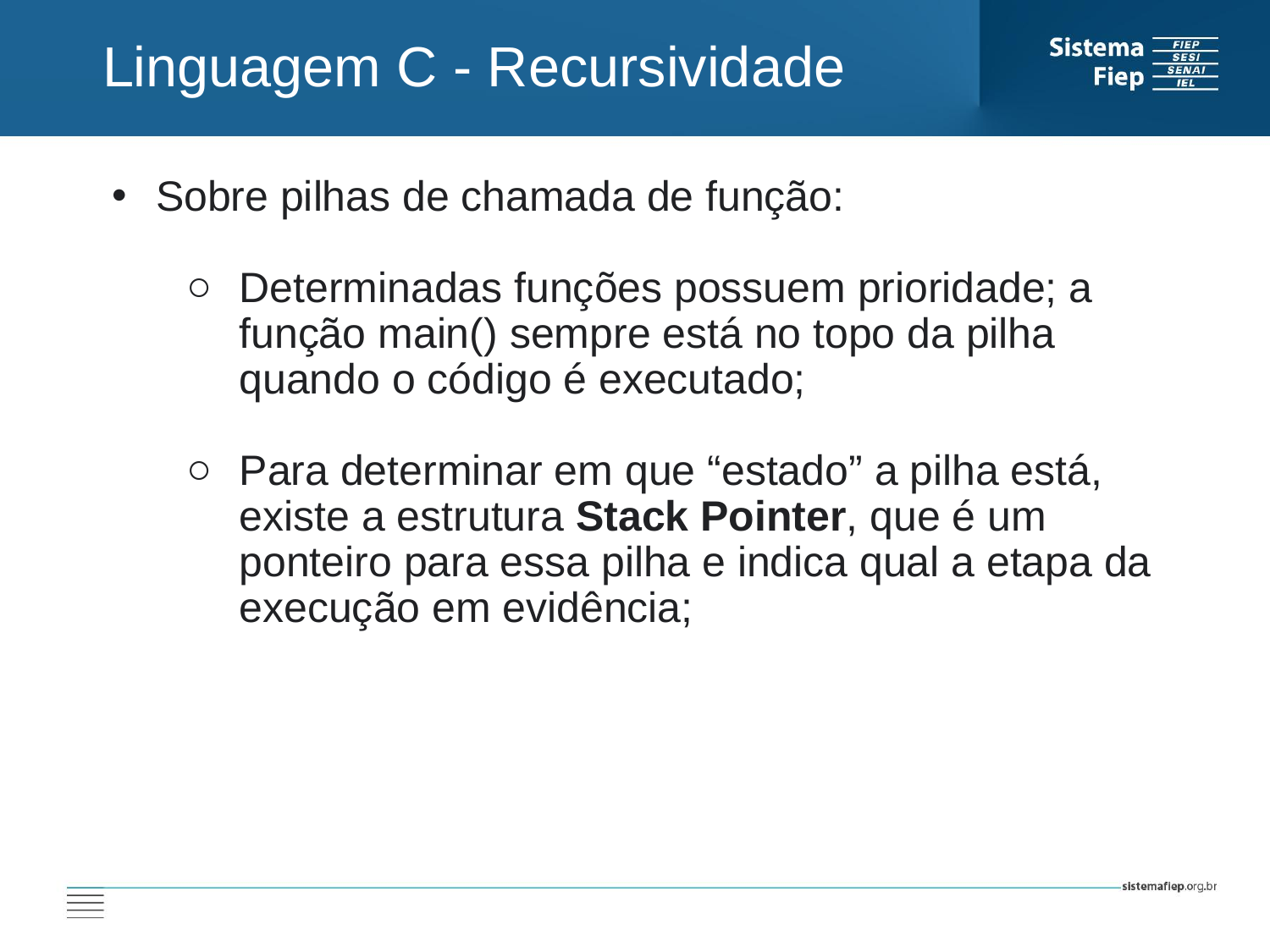

Linguagem C - Recursividade

 Sobre pilhas de chamada de função:

Determinadas funções possuem prioridade; a função main() sempre está no topo da pilha quando o código é executado;

Para determinar em que “estado” a pilha está, existe a estrutura Stack Pointer, que é um ponteiro para essa pilha e indica qual a etapa da execução em evidência;